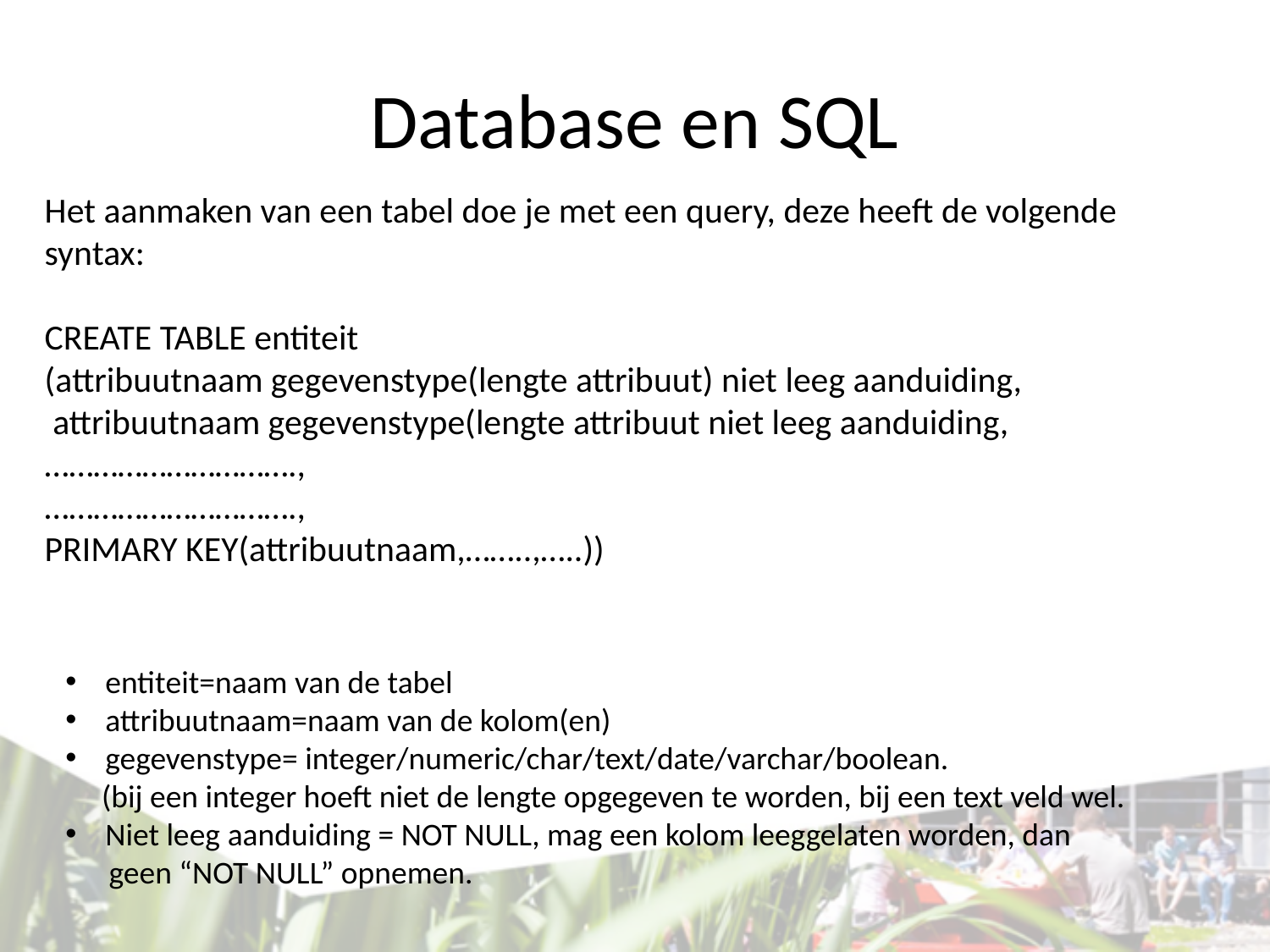

# Database en SQL
Het aanmaken van een tabel doe je met een query, deze heeft de volgende syntax:

CREATE TABLE entiteit
(attribuutnaam gegevenstype(lengte attribuut) niet leeg aanduiding,
 attribuutnaam gegevenstype(lengte attribuut niet leeg aanduiding,
………………………….,
………………………….,
PRIMARY KEY(attribuutnaam,……..,…..))
entiteit=naam van de tabel
attribuutnaam=naam van de kolom(en)
gegevenstype= integer/numeric/char/text/date/varchar/boolean.
     (bij een integer hoeft niet de lengte opgegeven te worden, bij een text veld wel.
Niet leeg aanduiding = NOT NULL, mag een kolom leeggelaten worden, dan
      geen “NOT NULL” opnemen.